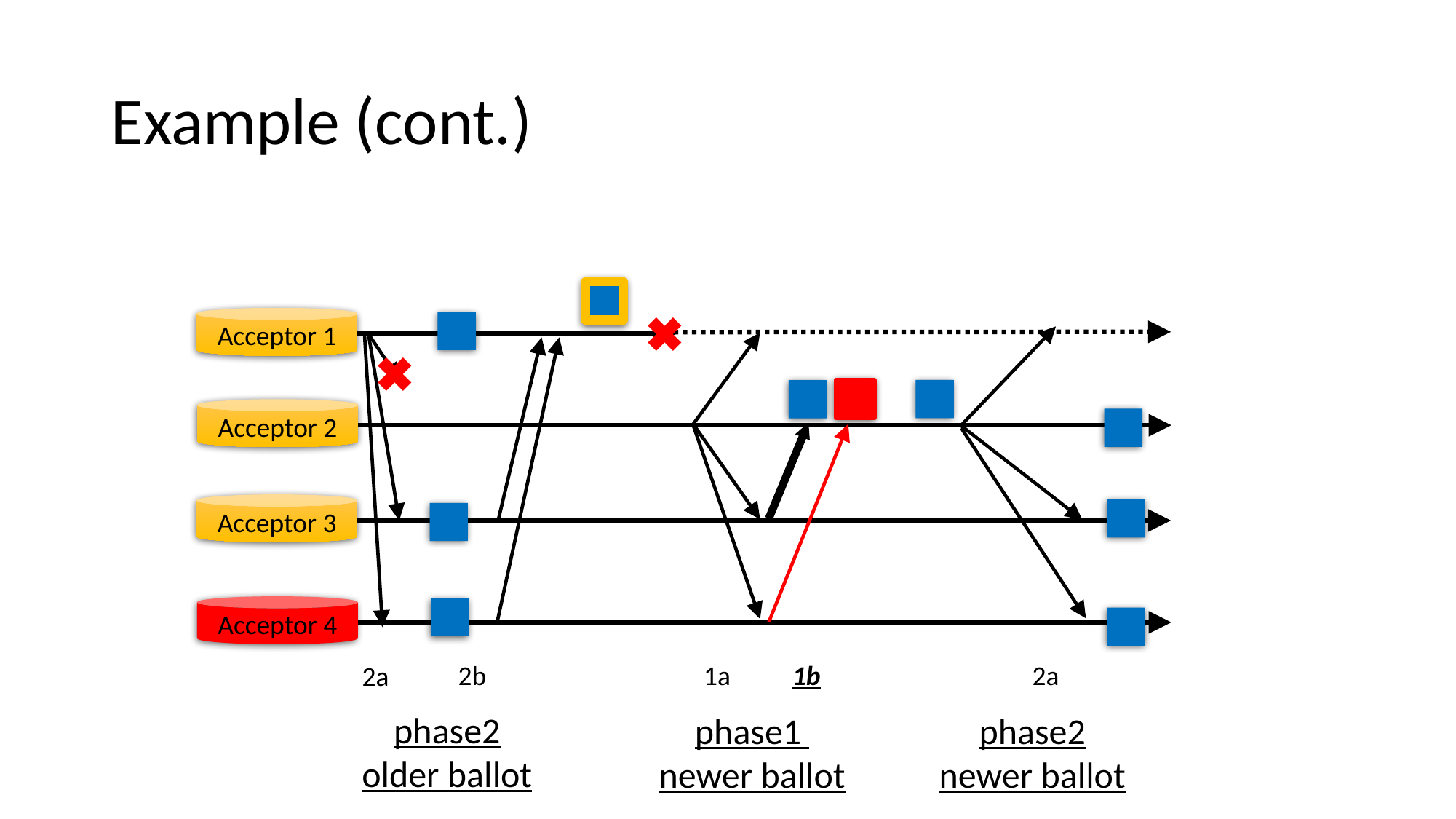

# Example (cont.)

✖
Acceptor 1

✖

Acceptor 2

Acceptor 3

Acceptor 4

1a          1b
2a
2b
2a
phase2
older ballot
phase1
newer ballot
phase2
newer ballot